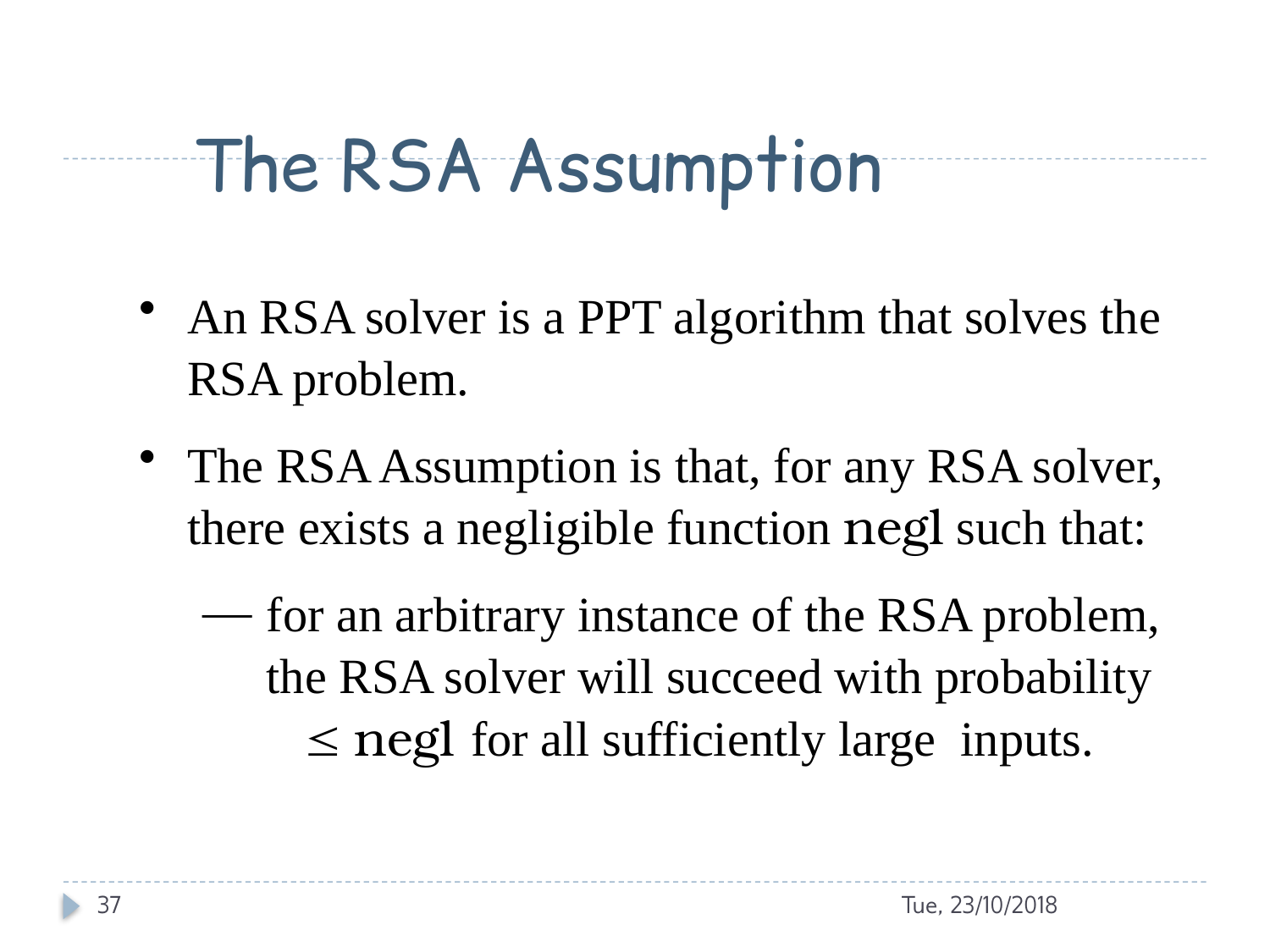

# The RSA Assumption
An RSA solver is a PPT algorithm that solves the RSA problem.
The RSA Assumption is that, for any RSA solver, there exists a negligible function negl such that:
for an arbitrary instance of the RSA problem, the RSA solver will succeed with probability      ≤ negl for all sufficiently large  inputs.

37
Tue, 23/10/2018